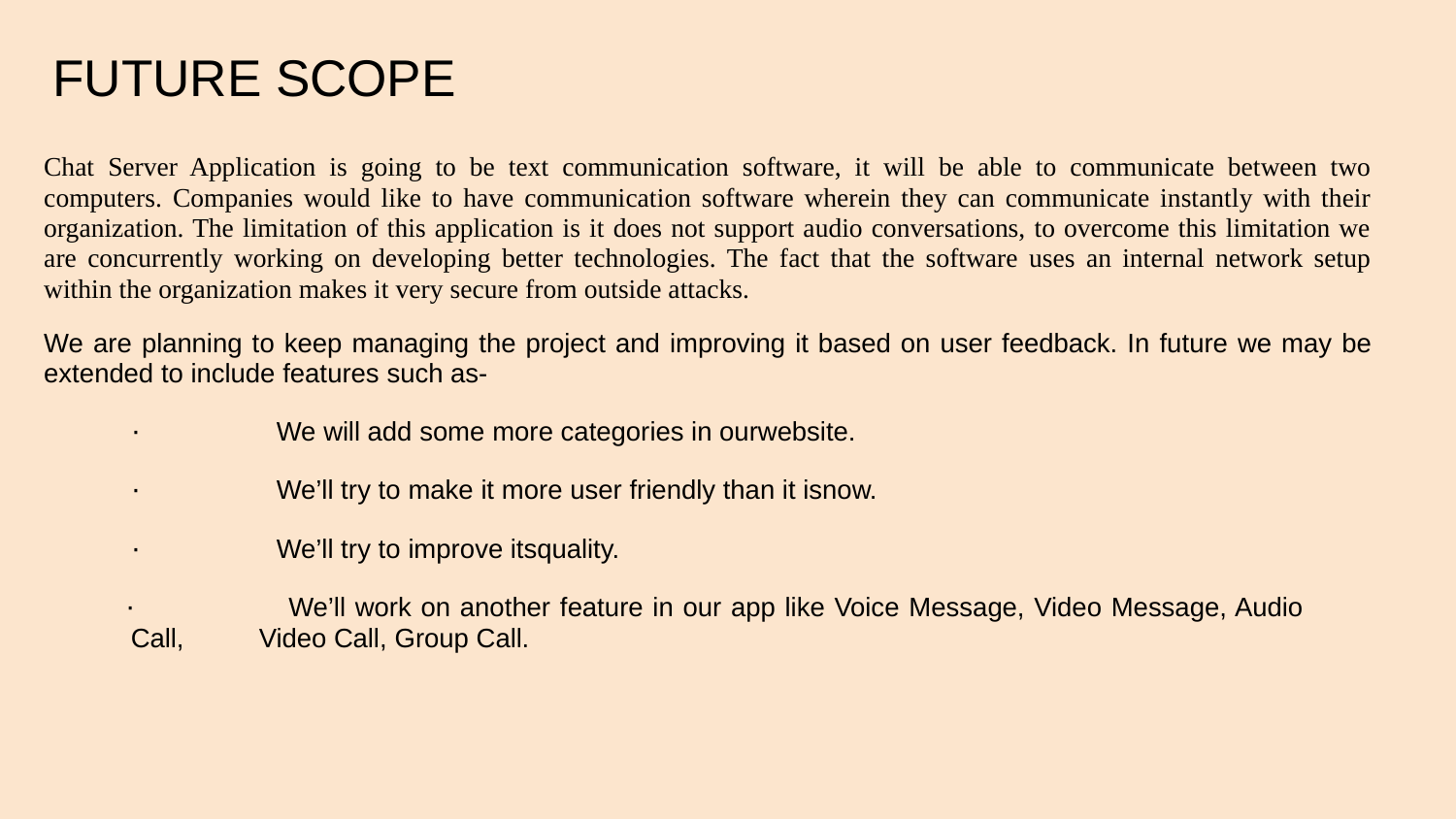

# FUTURE SCOPE
Chat Server Application is going to be text communication software, it will be able to communicate between two computers. Companies would like to have communication software wherein they can communicate instantly with their organization. The limitation of this application is it does not support audio conversations, to overcome this limitation we are concurrently working on developing better technologies. The fact that the software uses an internal network setup within the organization makes it very secure from outside attacks.
We are planning to keep managing the project and improving it based on user feedback. In future we may be extended to include features such as-
·   	We will add some more categories in ourwebsite.
·   	We’ll try to make it more user friendly than it isnow.
·   	We’ll try to improve itsquality.
   ·   	We’ll work on another feature in our app like Voice Message, Video Message, Audio Call,          Video Call, Group Call.